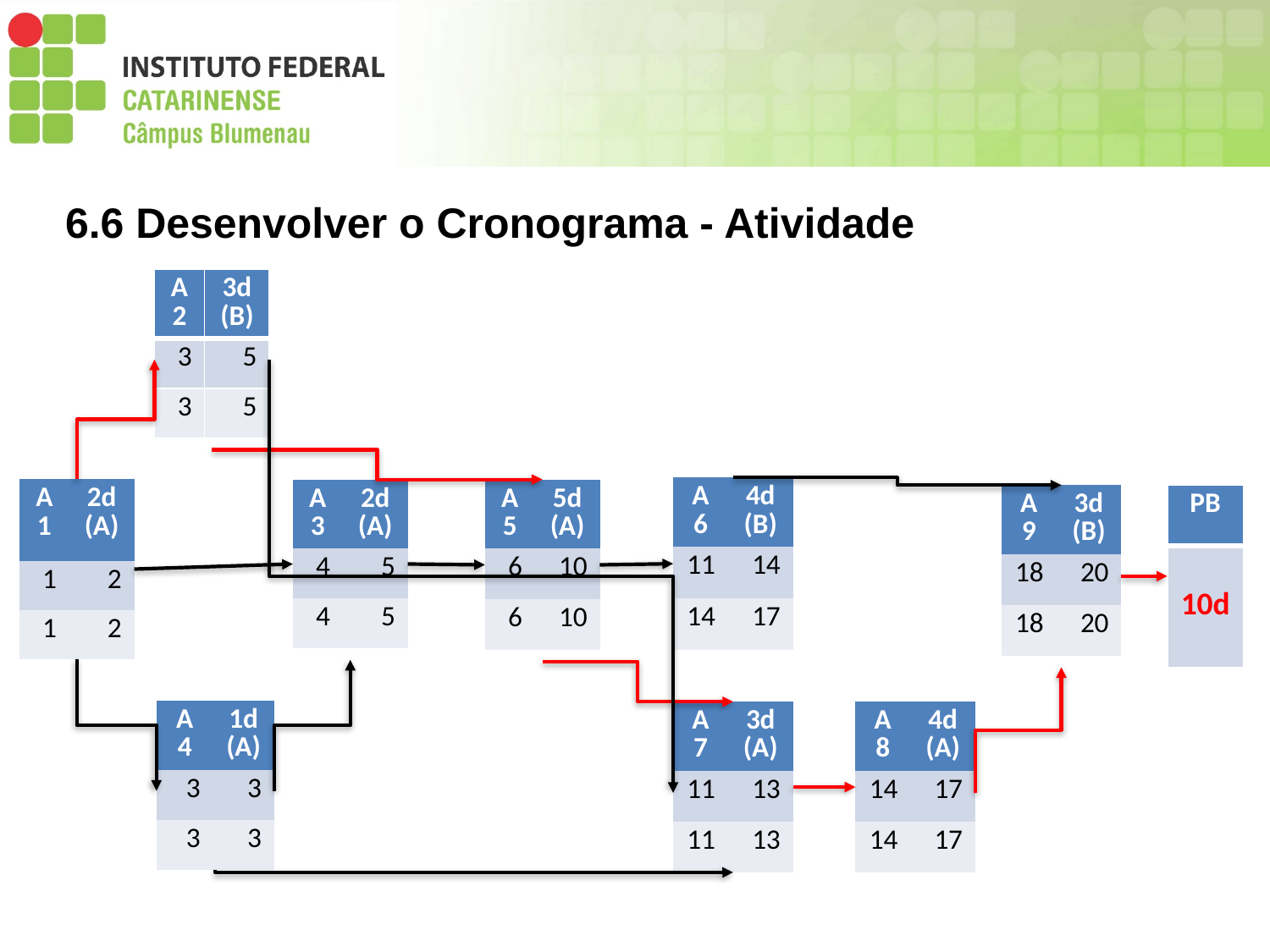

6.6 Desenvolver o Cronograma - Atividade
| A2 | 3d (B) |
| --- | --- |
| 3 | 5 |
| 3 | 5 |
| A 6 | 4d (B) |
| --- | --- |
| 11 | 14 |
| 14 | 17 |
| A1 | 2d (A) |
| --- | --- |
| 1 | 2 |
| 1 | 2 |
| A3 | 2d (A) |
| --- | --- |
| 4 | 5 |
| 4 | 5 |
| A 5 | 5d (A) |
| --- | --- |
| 6 | 10 |
| 6 | 10 |
| A 9 | 3d (B) |
| --- | --- |
| 18 | 20 |
| 18 | 20 |
| PB |
| --- |
| 10d |
| A4 | 1d (A) |
| --- | --- |
| 3 | 3 |
| 3 | 3 |
| A7 | 3d (A) |
| --- | --- |
| 11 | 13 |
| 11 | 13 |
| A 8 | 4d (A) |
| --- | --- |
| 14 | 17 |
| 14 | 17 |